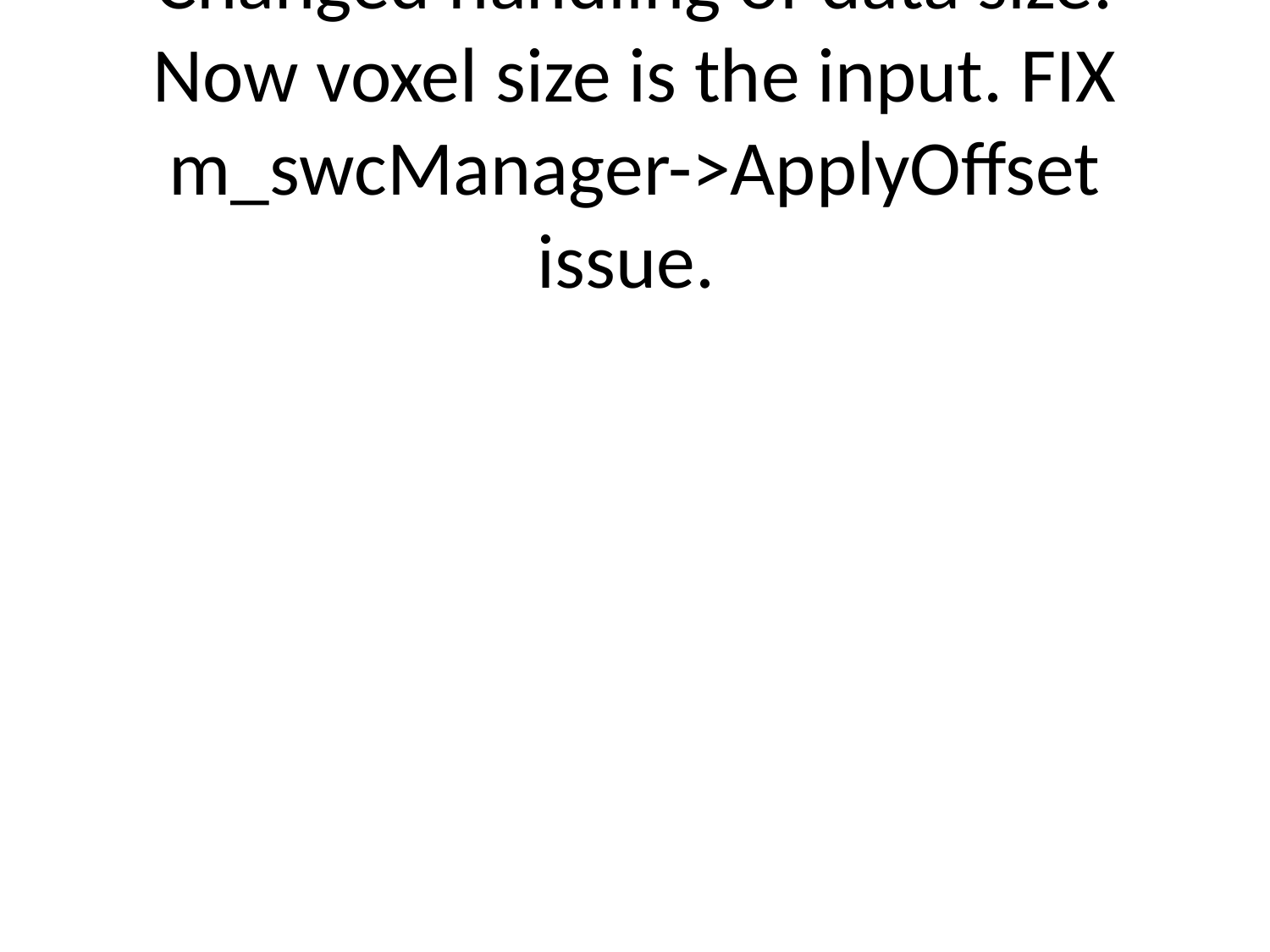

# Changed handling of data size. Now voxel size is the input. FIX m_swcManager->ApplyOffset issue.